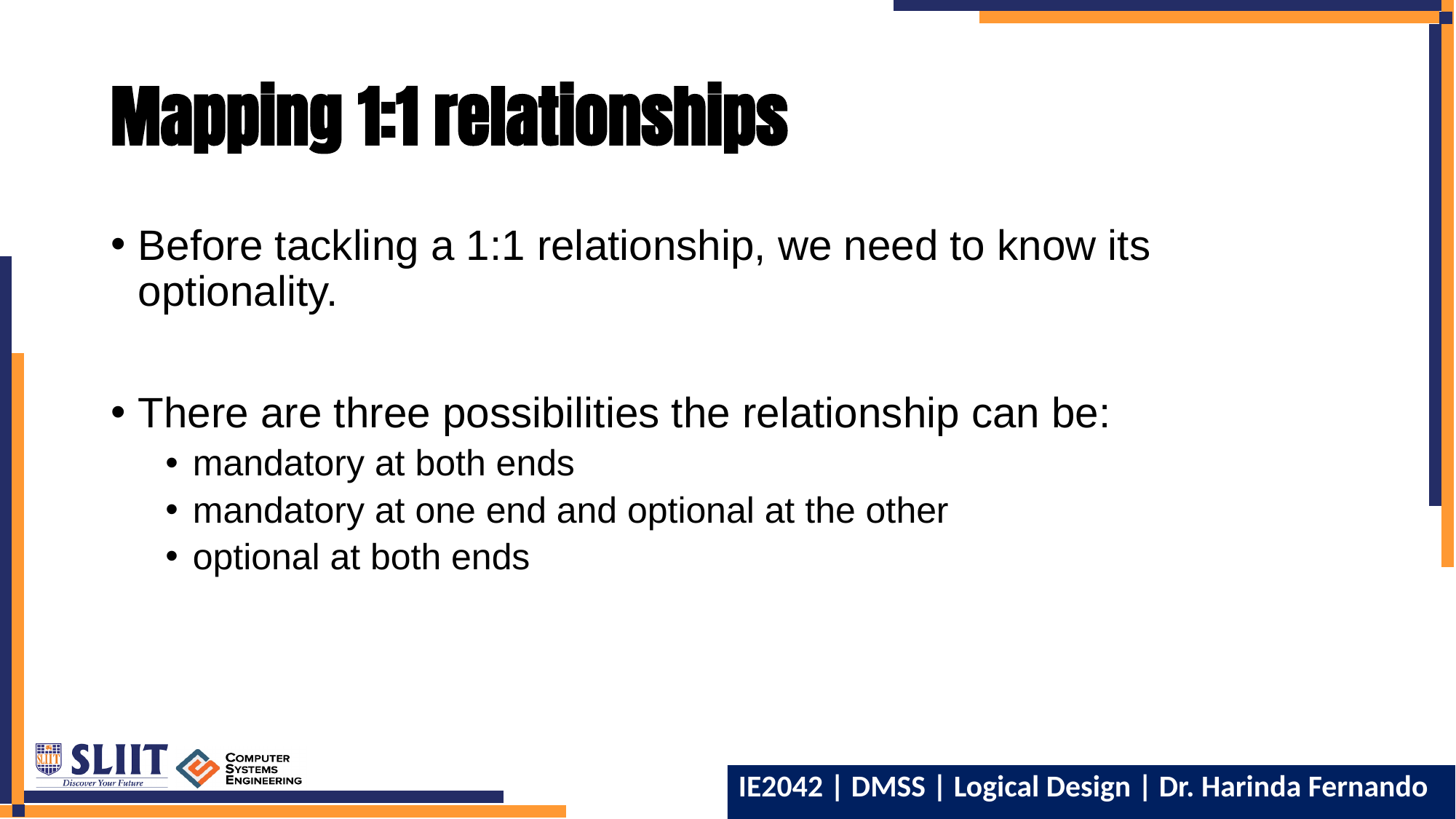

# Mapping 1:1 relationships
Before tackling a 1:1 relationship, we need to know its optionality.

There are three possibilities the relationship can be:
mandatory at both ends
mandatory at one end and optional at the other
optional at both ends

16
IE2042 | DMSS | Logical Design | Dr. Harinda Fernando